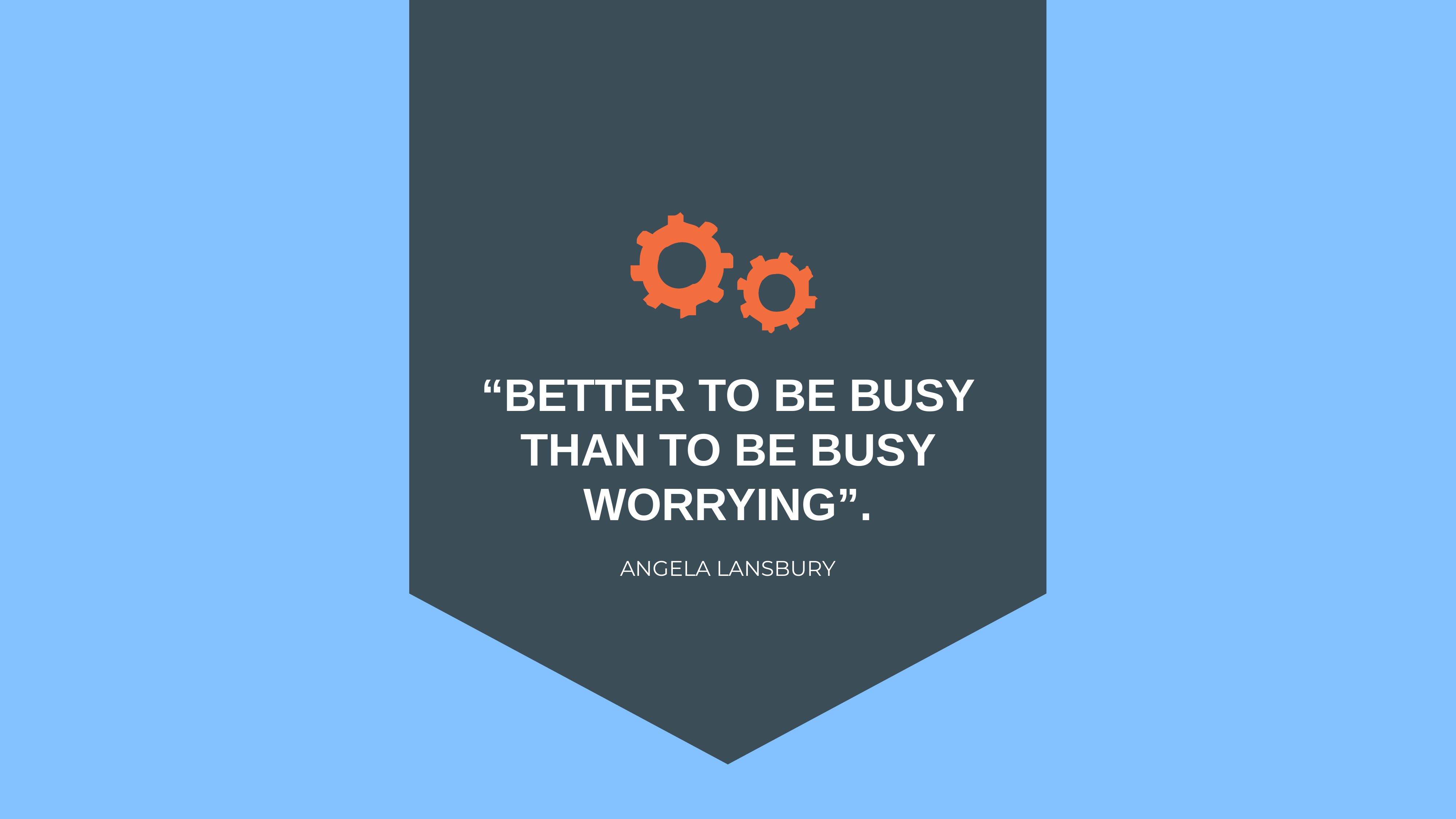

“BETTER TO BE BUSY THAN TO BE BUSY WORRYING”.
ANGELA LANSBURY